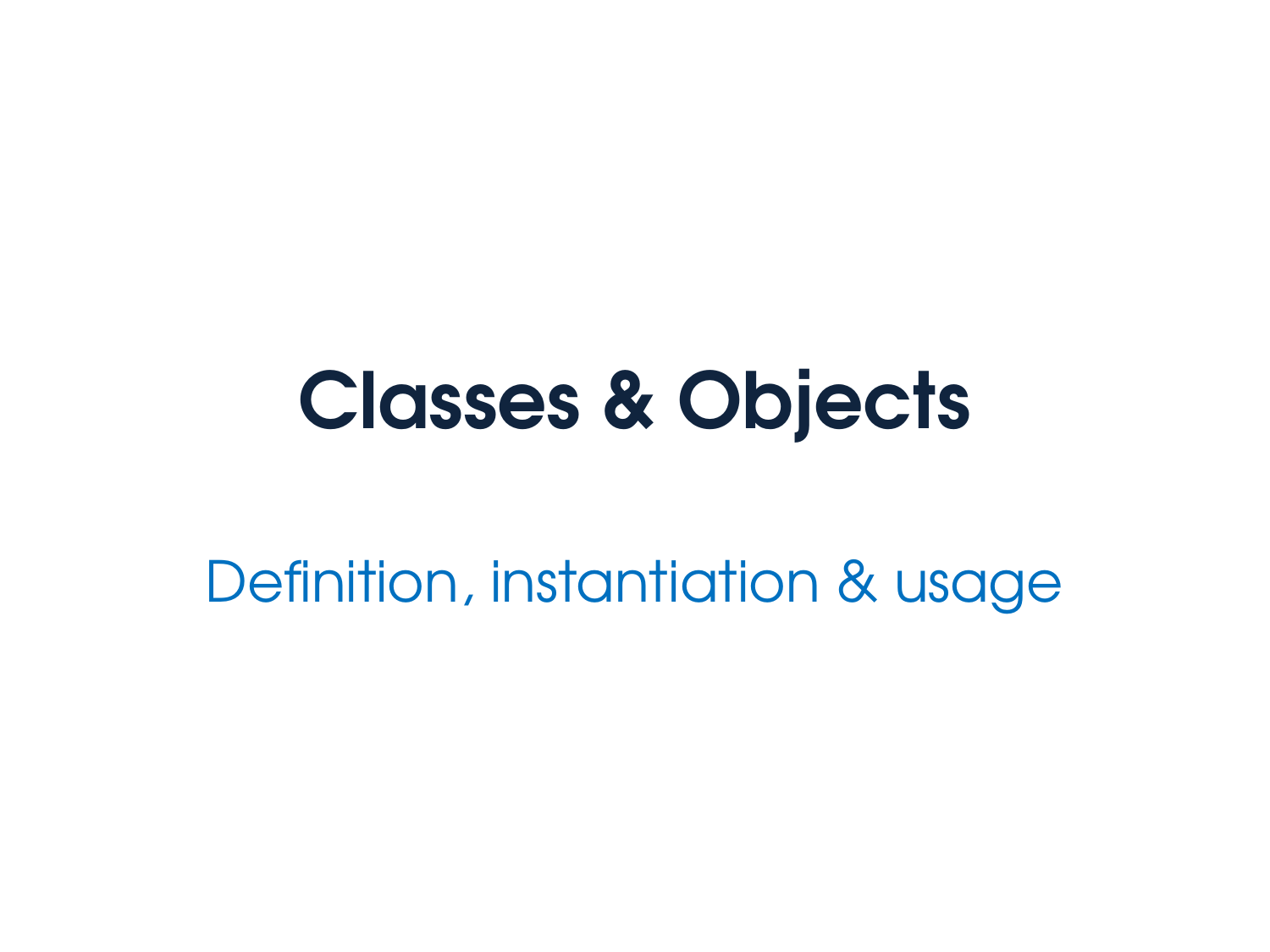

# Classes & Objects
Definition, instantiation & usage